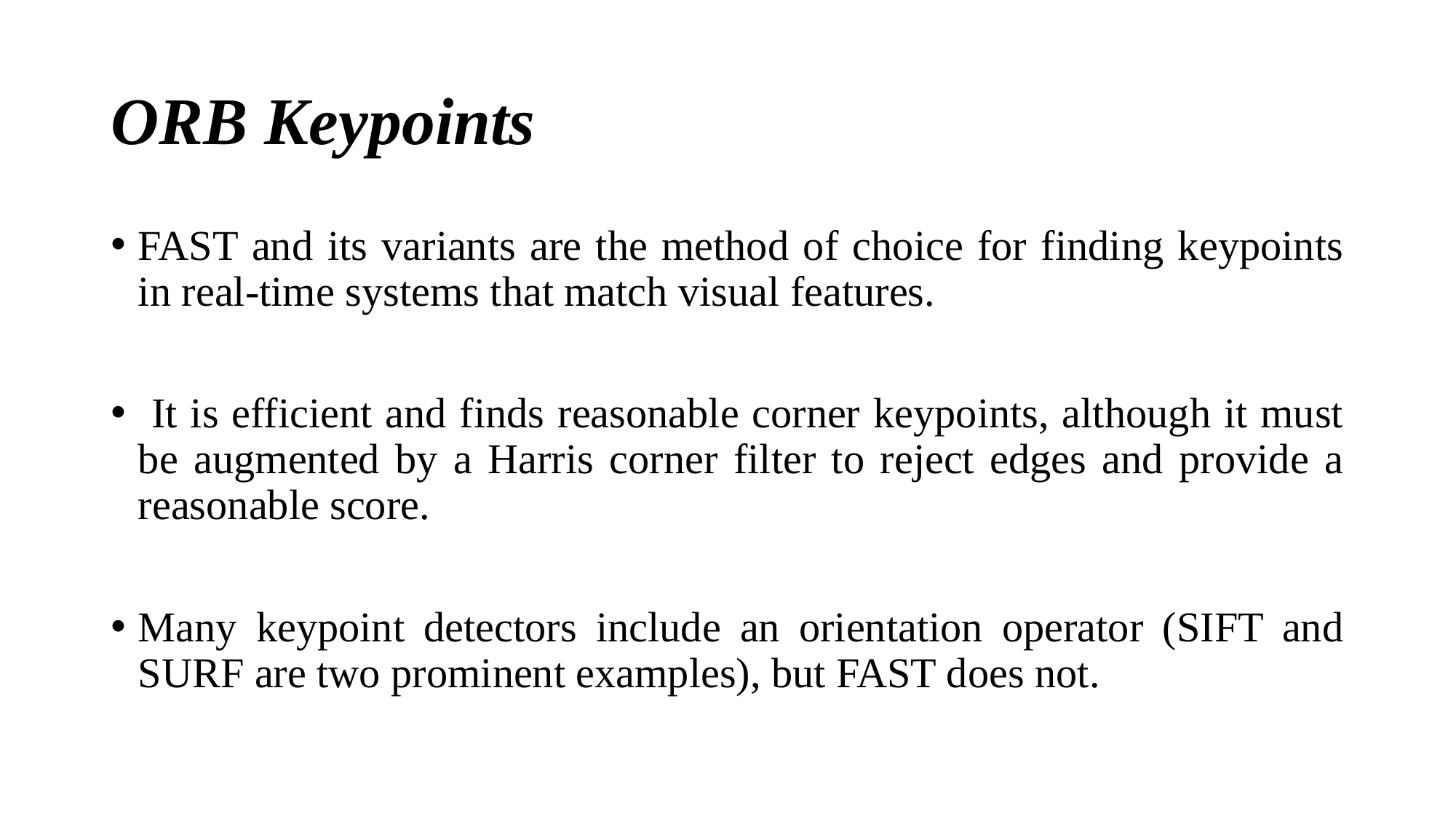

# ORB Keypoints
FAST and its variants are the method of choice for finding keypoints in real-time systems that match visual features.

 It is efficient and finds reasonable corner keypoints, although it must be augmented by a Harris corner filter to reject edges and provide a reasonable score.

Many keypoint detectors include an orientation operator (SIFT and SURF are two prominent examples), but FAST does not.